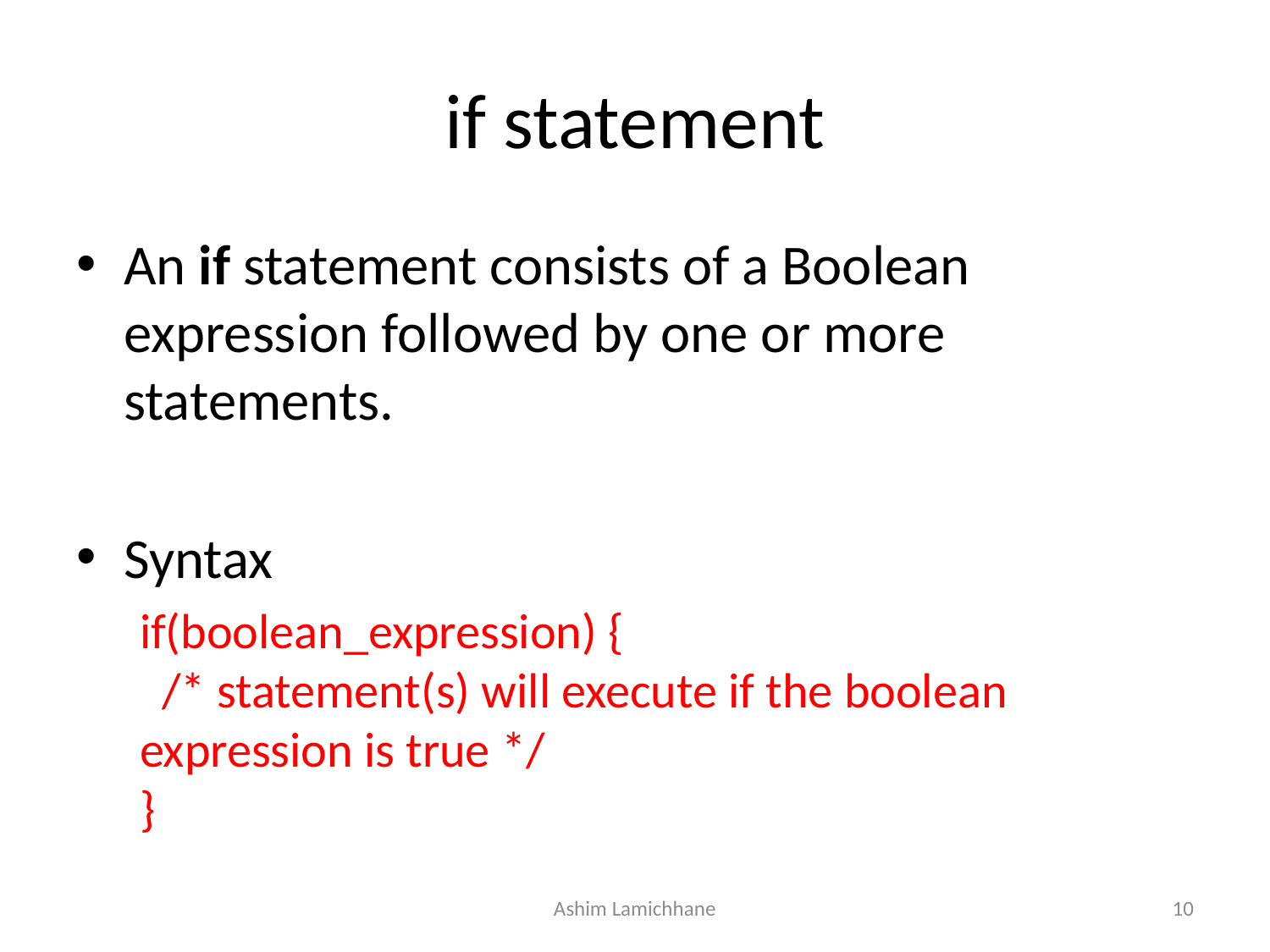

# if statement
An if statement consists of a Boolean expression followed by one or more statements.

Syntax
if(boolean_expression) {
  /* statement(s) will execute if the boolean expression is true */
}
Ashim Lamichhane
10